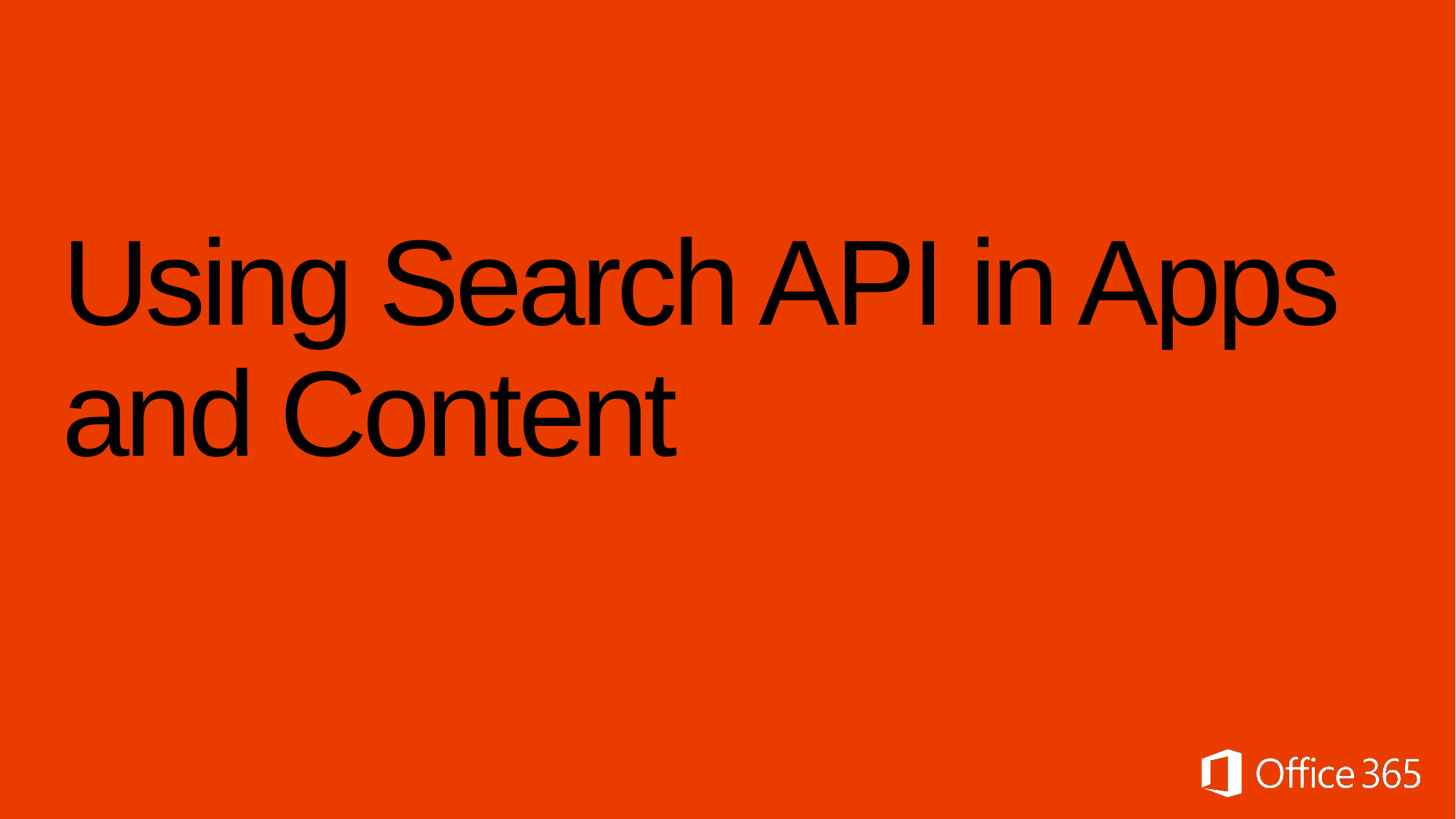

# Using Search API in Apps and Content